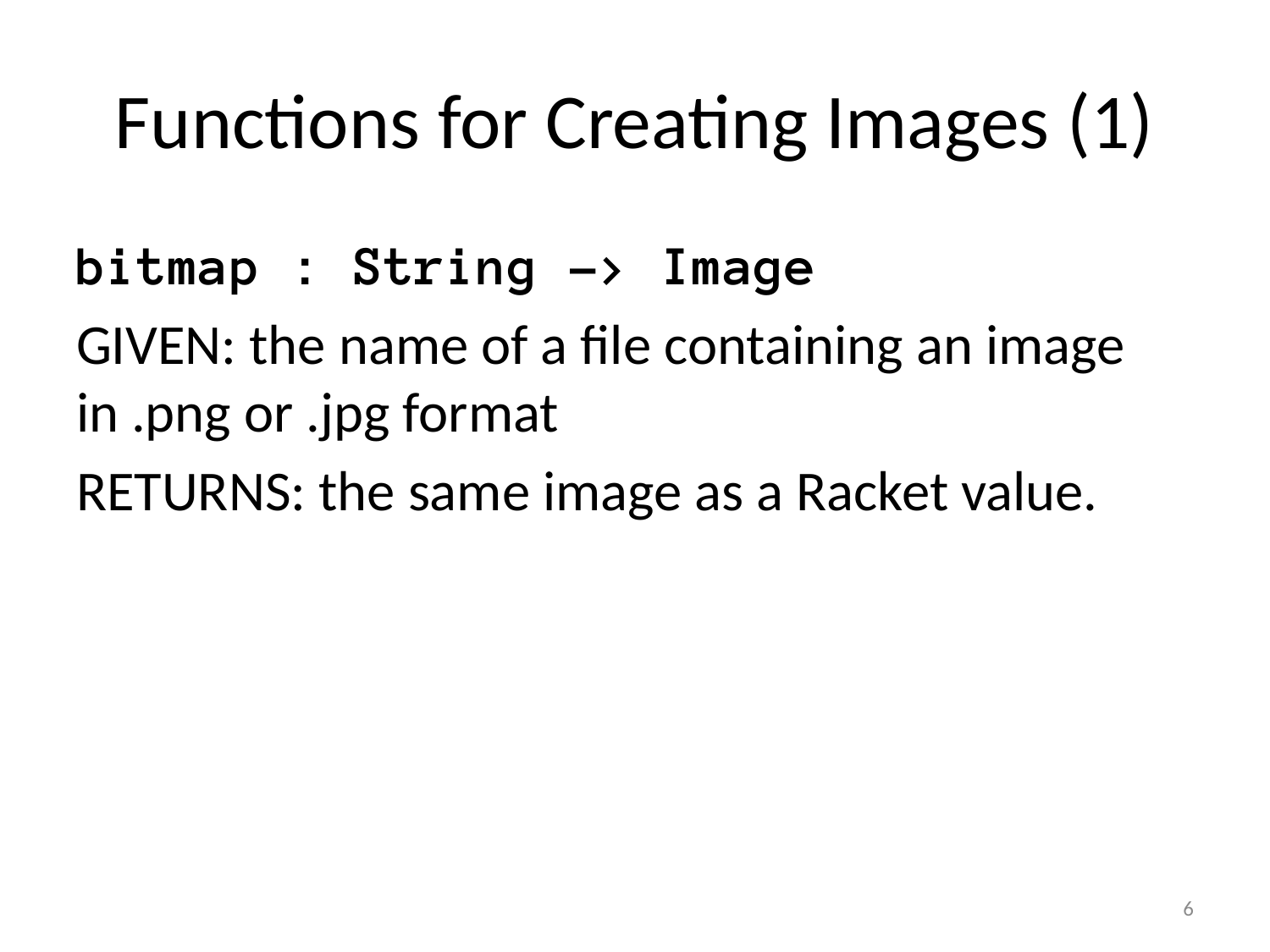

# Functions for Creating Images (1)
bitmap : String -> Image
GIVEN: the name of a file containing an image in .png or .jpg format
RETURNS: the same image as a Racket value.

6